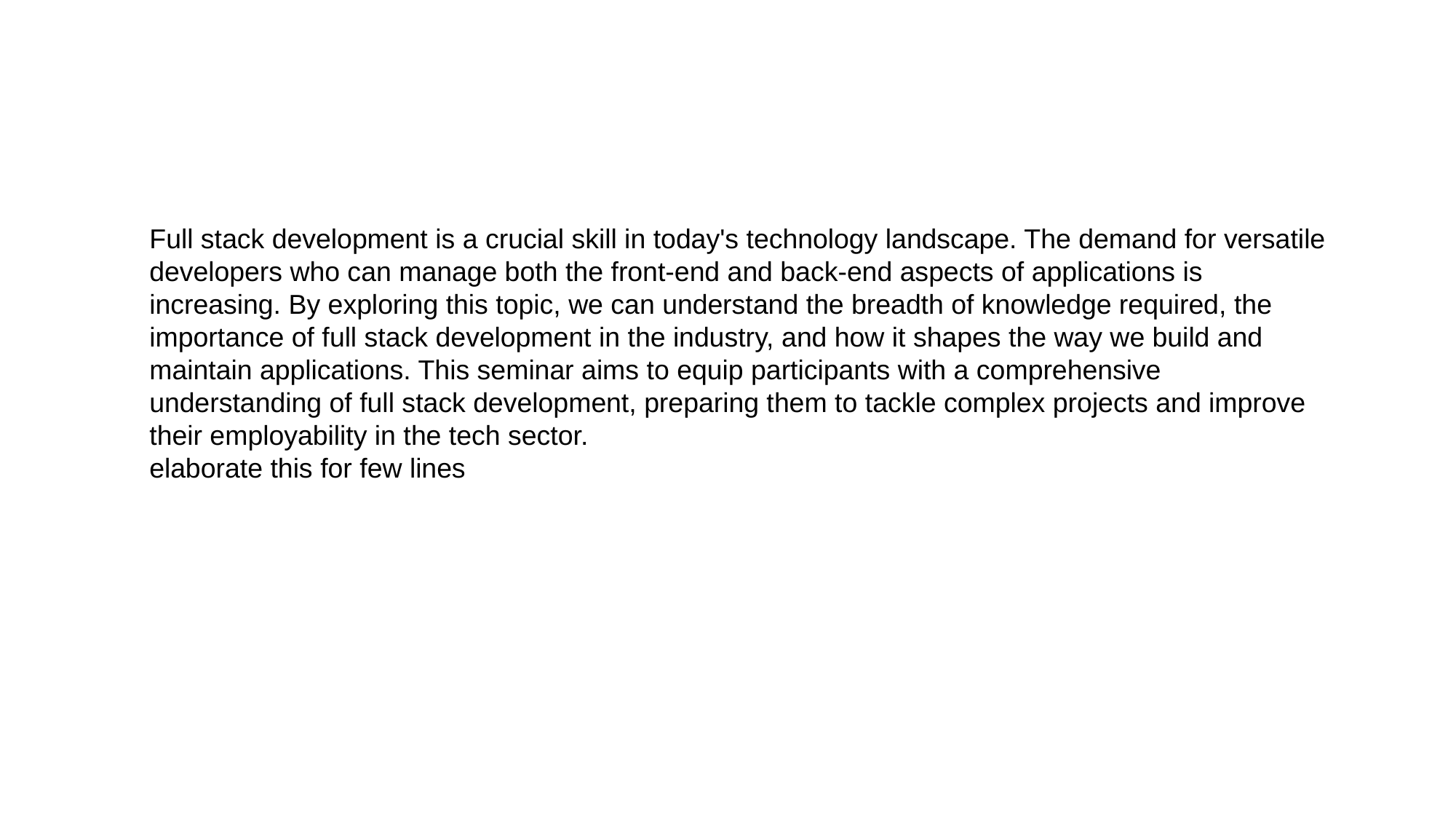

Full stack development is a crucial skill in today's technology landscape. The demand for versatile developers who can manage both the front-end and back-end aspects of applications is increasing. By exploring this topic, we can understand the breadth of knowledge required, the importance of full stack development in the industry, and how it shapes the way we build and maintain applications. This seminar aims to equip participants with a comprehensive understanding of full stack development, preparing them to tackle complex projects and improve their employability in the tech sector.
elaborate this for few lines